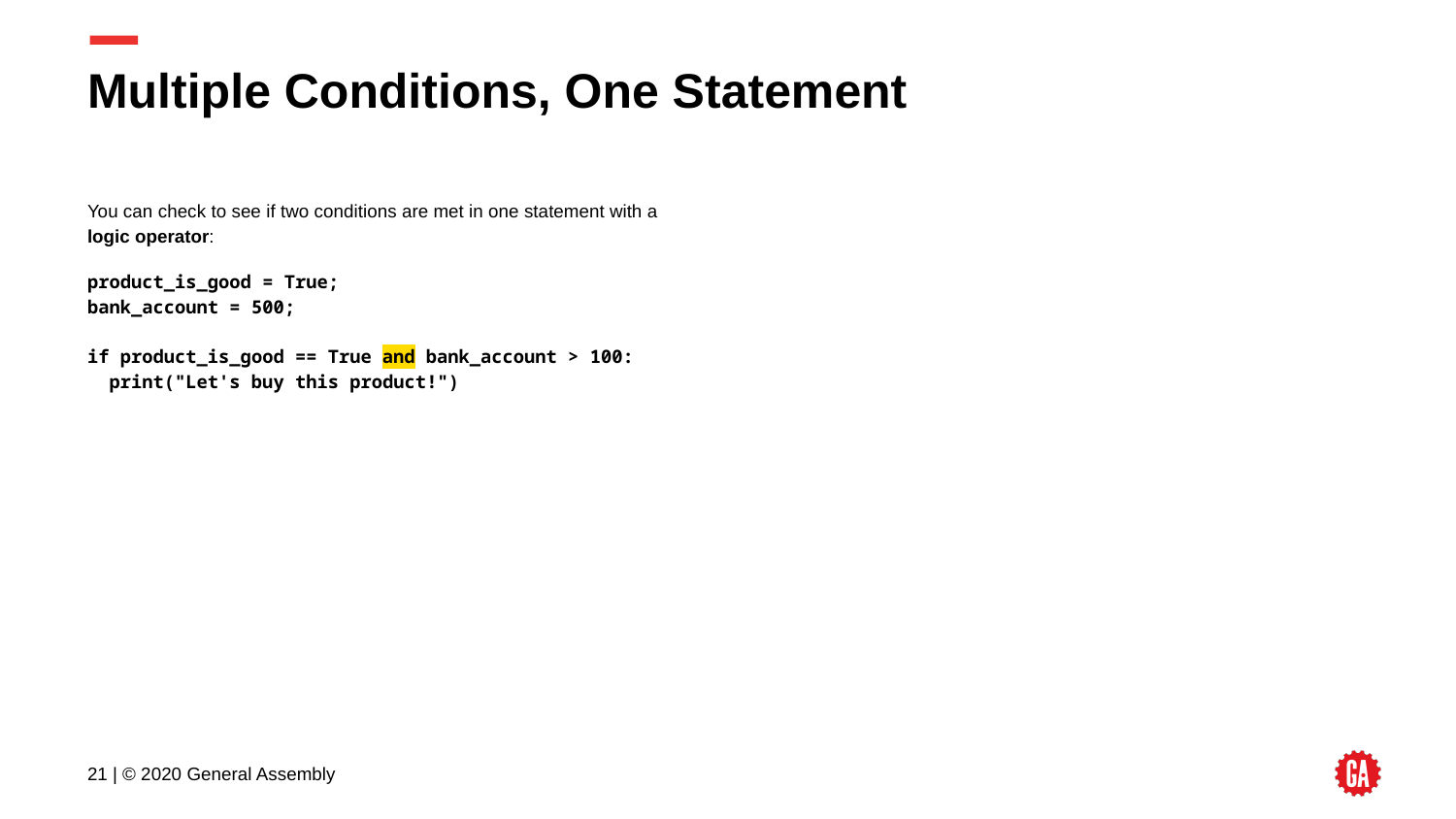

# Multiple Conditions, One Statement
You can check to see if two conditions are met in one statement with a
logic operator:
product_is_good = True;
bank_account = 500;

if product_is_good == True and bank_account > 100:
  print("Let's buy this product!")

21 | © 2020 General Assembly